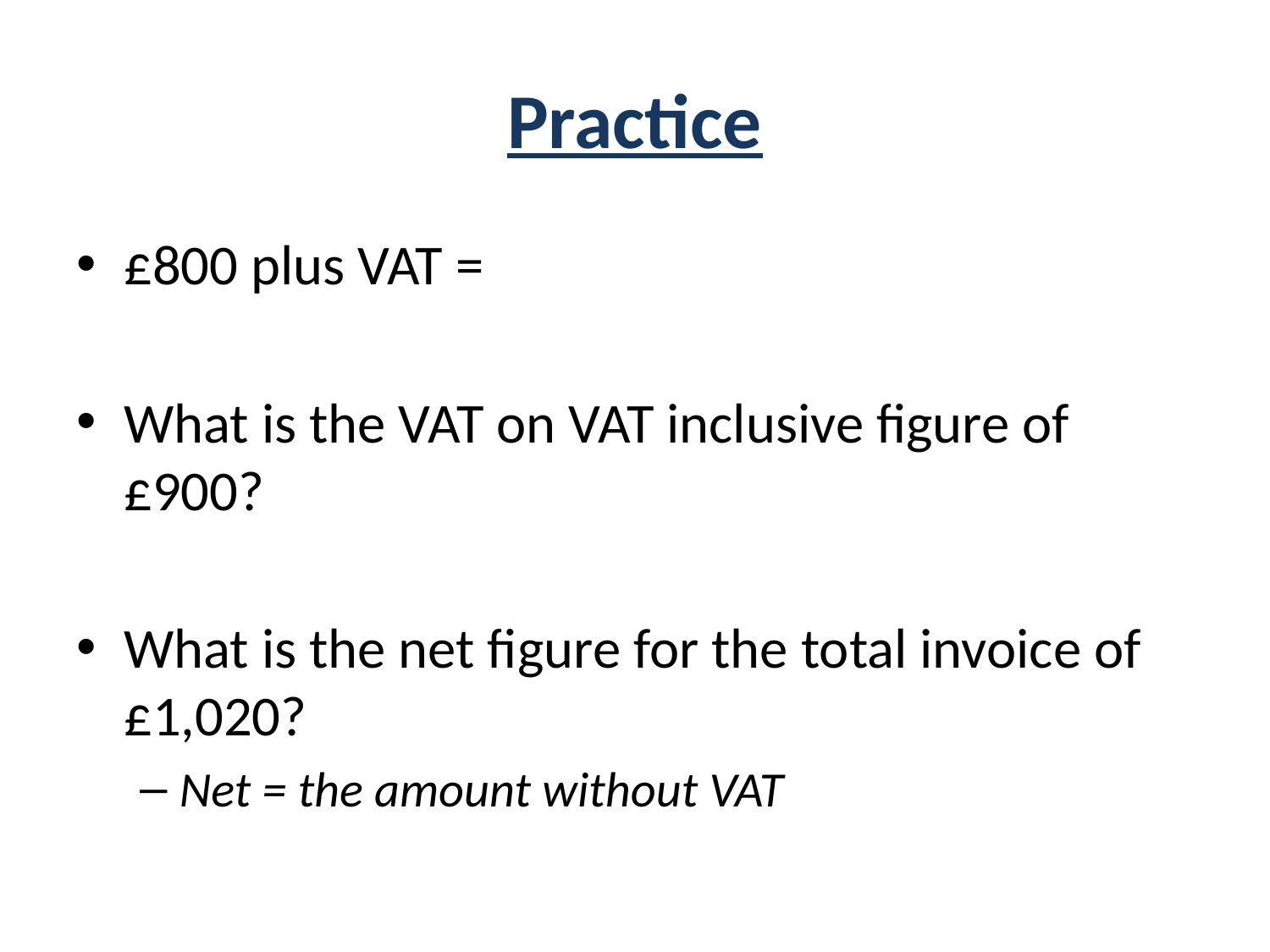

# Practice
£800 plus VAT = £960

What is the VAT on VAT inclusive figure of £900?   £150

What is the net figure for the total invoice of £1,020?   £850
Net = the amount without VAT